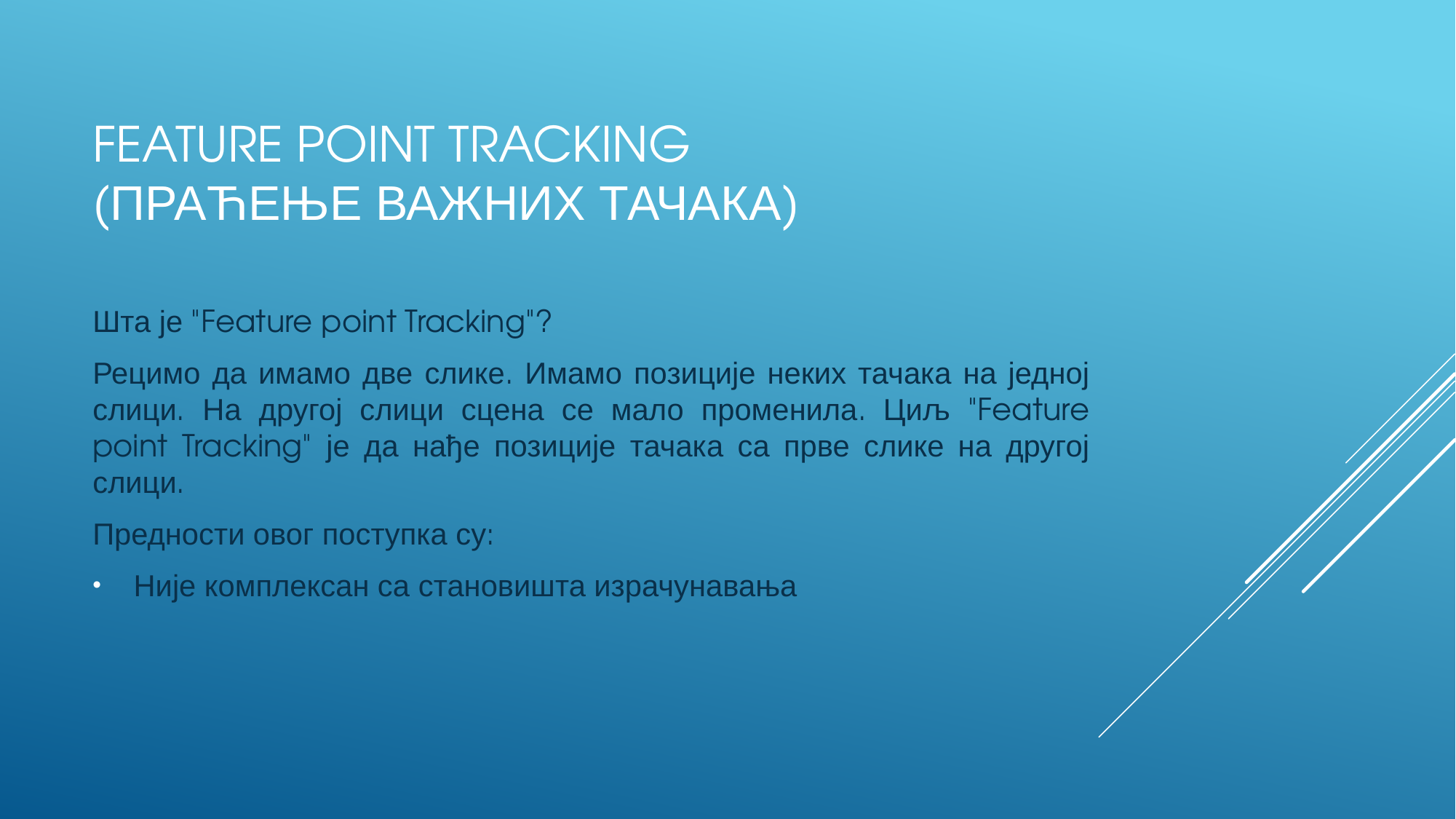

# Feature point Tracking (Праћење важних тачака)
Шта је "Feature point Tracking"?
Рецимо да имамо две слике. Имамо позиције неких тачака на једној слици. На другој слици сцена се мало променила. Циљ "Feature point Tracking" је да нађе позиције тачака са прве слике на другој слици.
Предности овог поступка су:
Није комплексан са становишта израчунавања